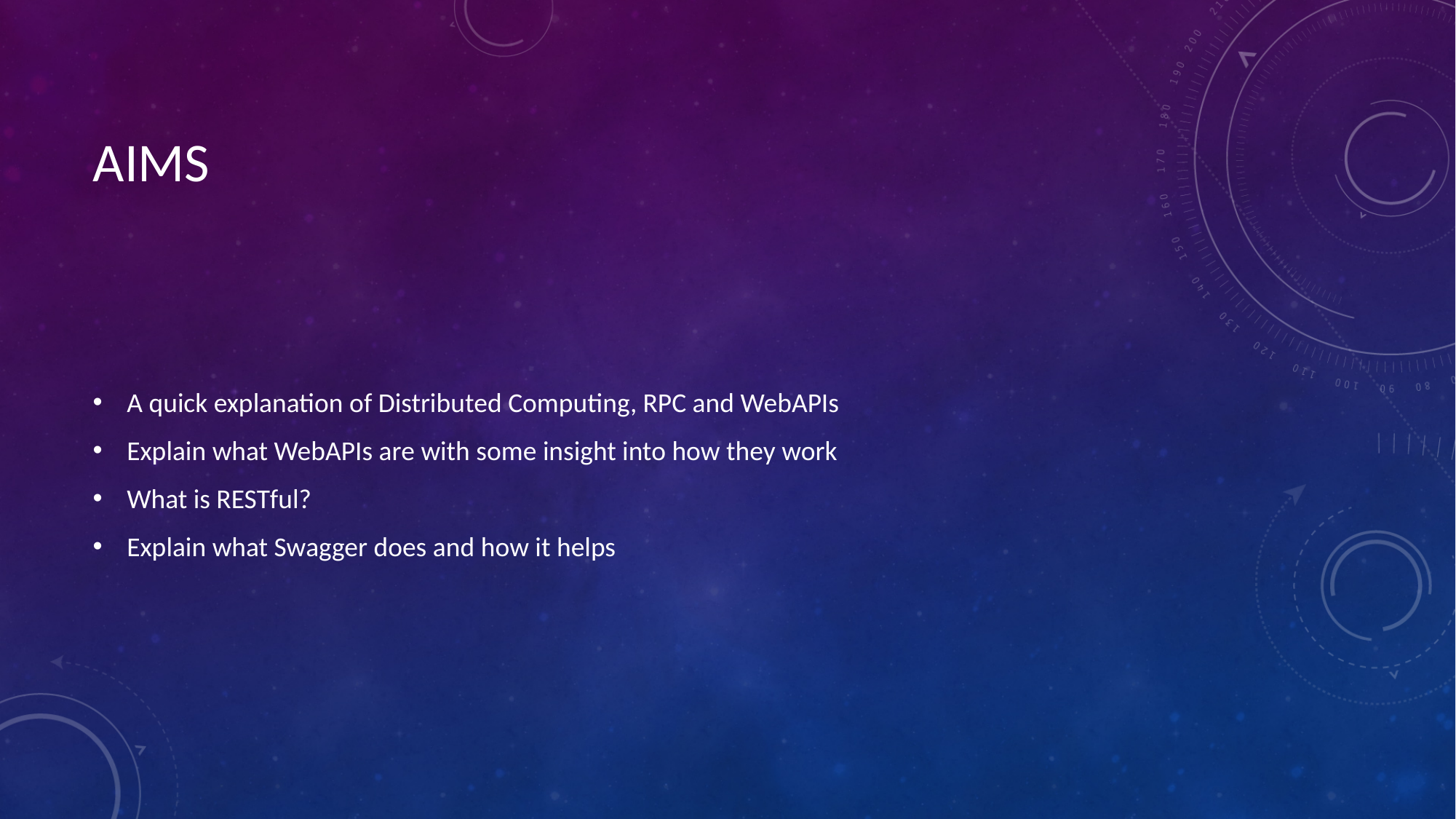

# Aims
A quick explanation of Distributed Computing, RPC and WebAPIs
Explain what WebAPIs are with some insight into how they work
What is RESTful?
Explain what Swagger does and how it helps